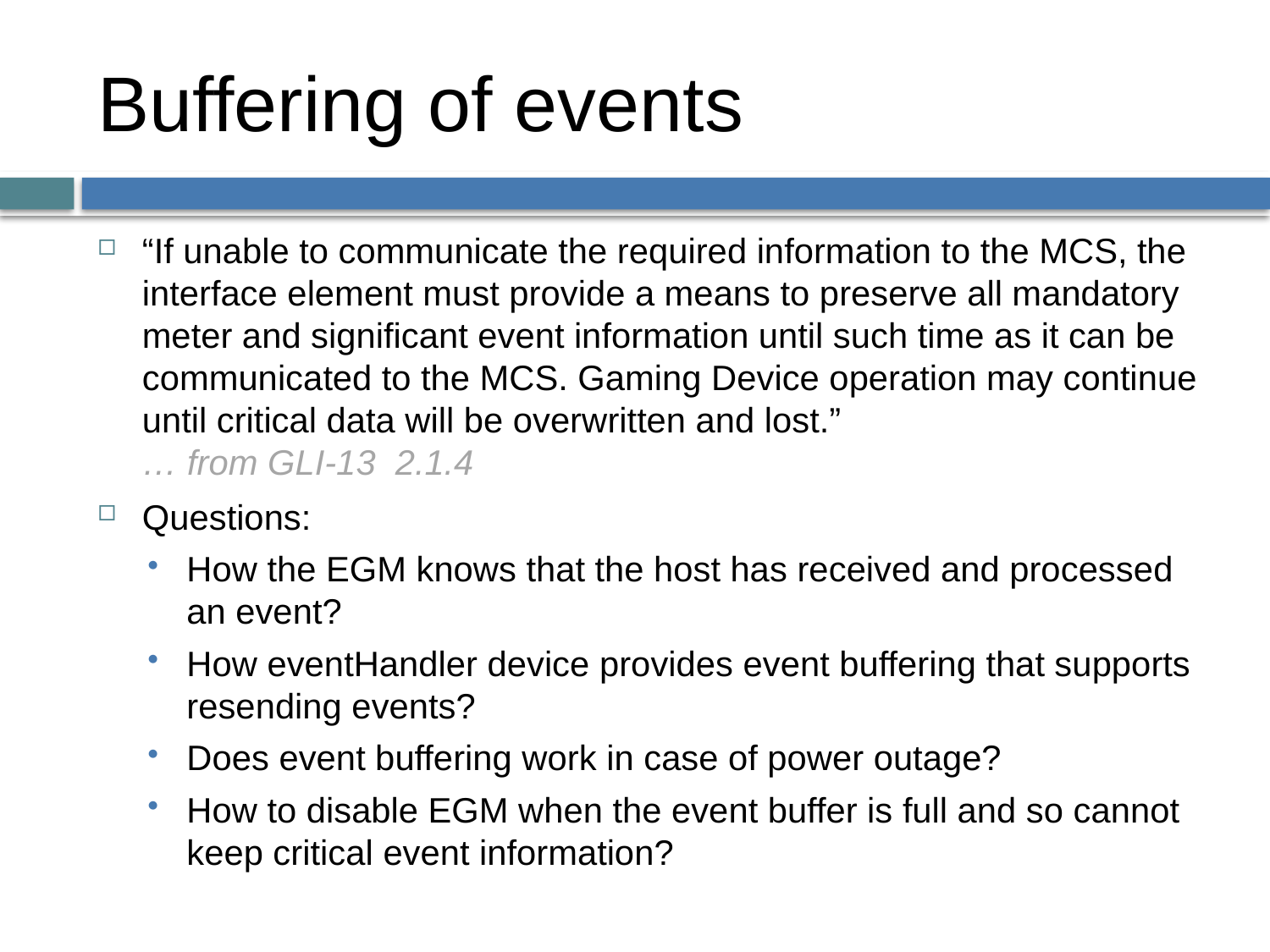

# Buffering of events
84
“If unable to communicate the required information to the MCS, the interface element must provide a means to preserve all mandatory meter and significant event information until such time as it can be communicated to the MCS. Gaming Device operation may continue until critical data will be overwritten and lost.”
… from GLI-13  2.1.4
Questions:
How the EGM knows that the host has received and processed an event?
How eventHandler device provides event buffering that supports resending events?
Does event buffering work in case of power outage?
How to disable EGM when the event buffer is full and so cannot keep critical event information?